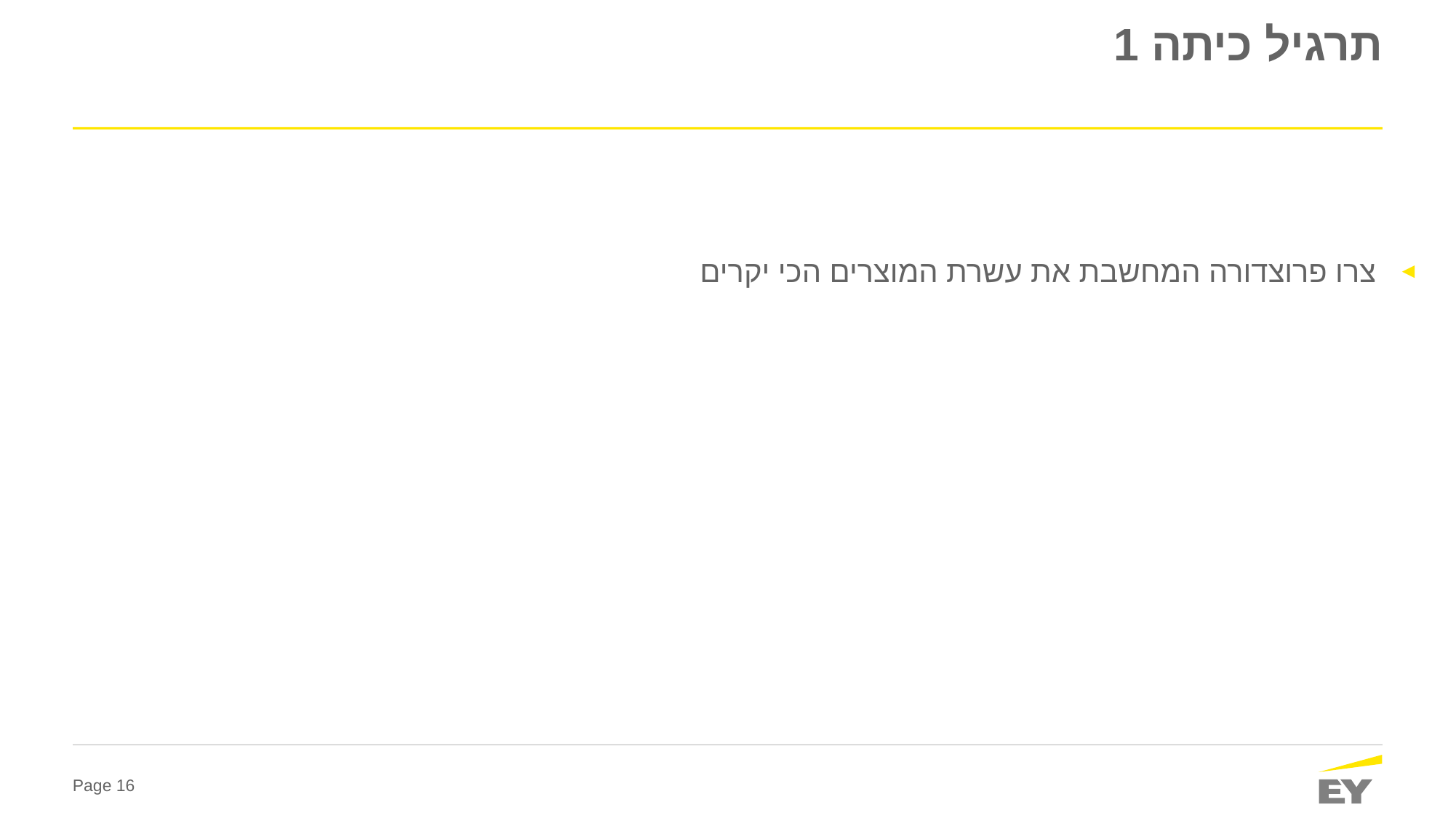

# תרגיל כיתה 1

צרו פרוצדורה המחשבת את עשרת המוצרים הכי יקרים